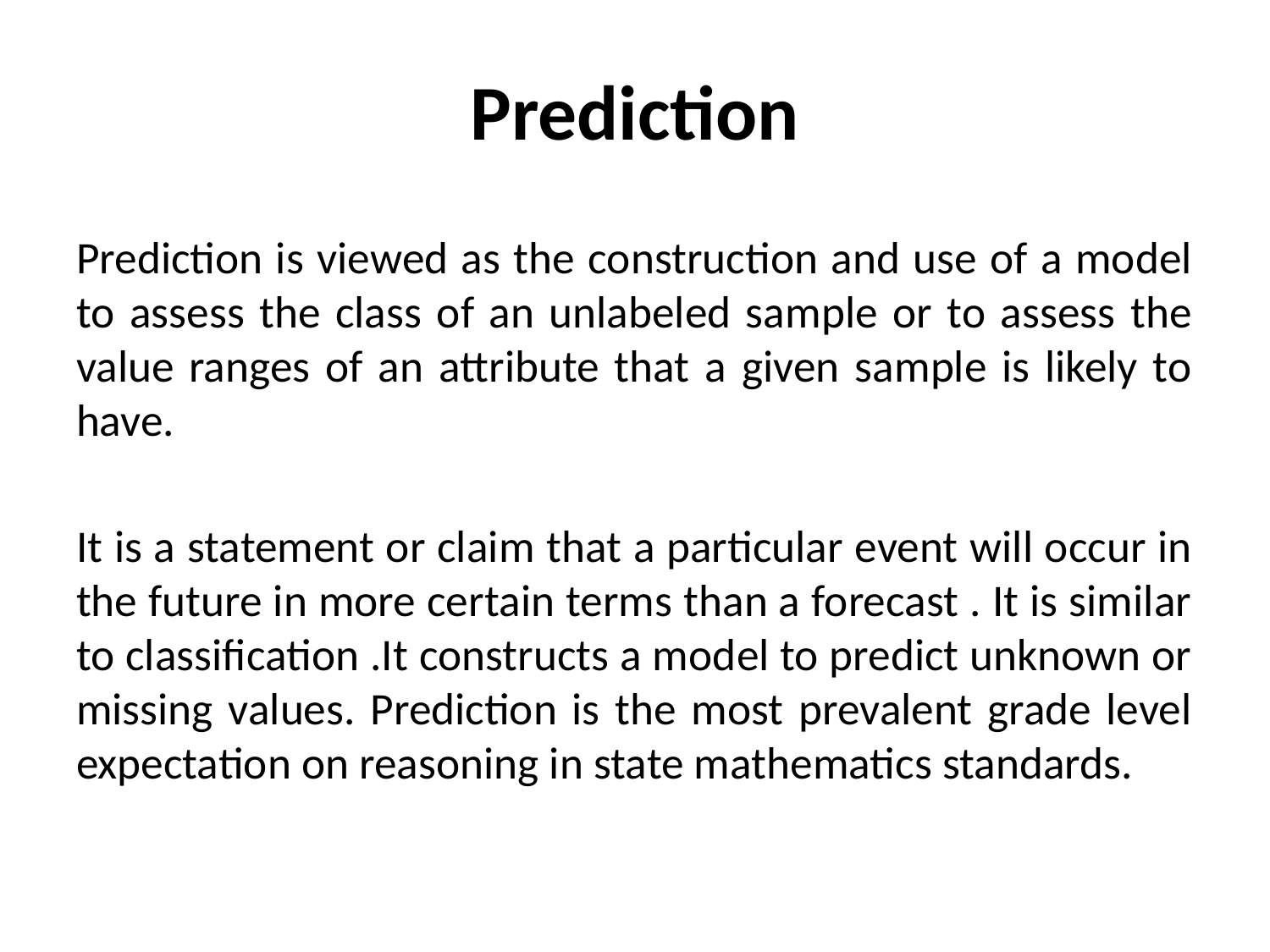

# Prediction
Prediction is viewed as the construction and use of a model to assess the class of an unlabeled sample or to assess the value ranges of an attribute that a given sample is likely to have.

It is a statement or claim that a particular event will occur in the future in more certain terms than a forecast . It is similar to classification .It constructs a model to predict unknown or missing values. Prediction is the most prevalent grade level expectation on reasoning in state mathematics standards.